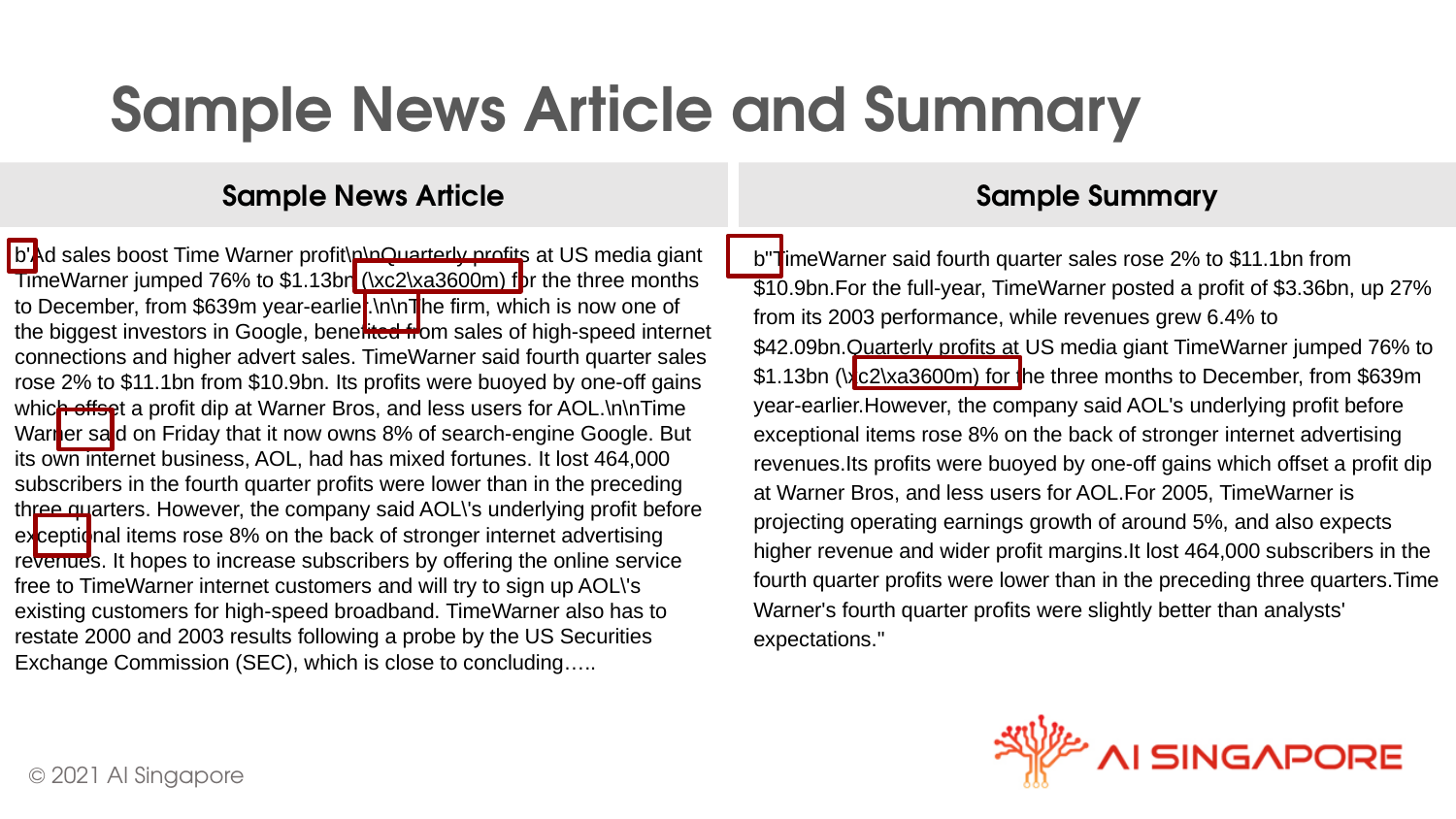

# Sample News Article and Summary
Sample News Article
Sample Summary
b'Ad sales boost Time Warner profit\n\nQuarterly profits at US media giant TimeWarner jumped 76% to $1.13bn (\xc2\xa3600m) for the three months to December, from $639m year-earlier.\n\nThe firm, which is now one of the biggest investors in Google, benefited from sales of high-speed internet connections and higher advert sales. TimeWarner said fourth quarter sales rose 2% to $11.1bn from $10.9bn. Its profits were buoyed by one-off gains which offset a profit dip at Warner Bros, and less users for AOL.\n\nTime Warner said on Friday that it now owns 8% of search-engine Google. But its own internet business, AOL, had has mixed fortunes. It lost 464,000 subscribers in the fourth quarter profits were lower than in the preceding three quarters. However, the company said AOL\'s underlying profit before exceptional items rose 8% on the back of stronger internet advertising revenues. It hopes to increase subscribers by offering the online service free to TimeWarner internet customers and will try to sign up AOL\'s existing customers for high-speed broadband. TimeWarner also has to restate 2000 and 2003 results following a probe by the US Securities Exchange Commission (SEC), which is close to concluding…..

b"TimeWarner said fourth quarter sales rose 2% to $11.1bn from $10.9bn.For the full-year, TimeWarner posted a profit of $3.36bn, up 27% from its 2003 performance, while revenues grew 6.4% to $42.09bn.Quarterly profits at US media giant TimeWarner jumped 76% to $1.13bn (\xc2\xa3600m) for the three months to December, from $639m year-earlier.However, the company said AOL's underlying profit before exceptional items rose 8% on the back of stronger internet advertising revenues.Its profits were buoyed by one-off gains which offset a profit dip at Warner Bros, and less users for AOL.For 2005, TimeWarner is projecting operating earnings growth of around 5%, and also expects higher revenue and wider profit margins.It lost 464,000 subscribers in the fourth quarter profits were lower than in the preceding three quarters.Time Warner's fourth quarter profits were slightly better than analysts' expectations."